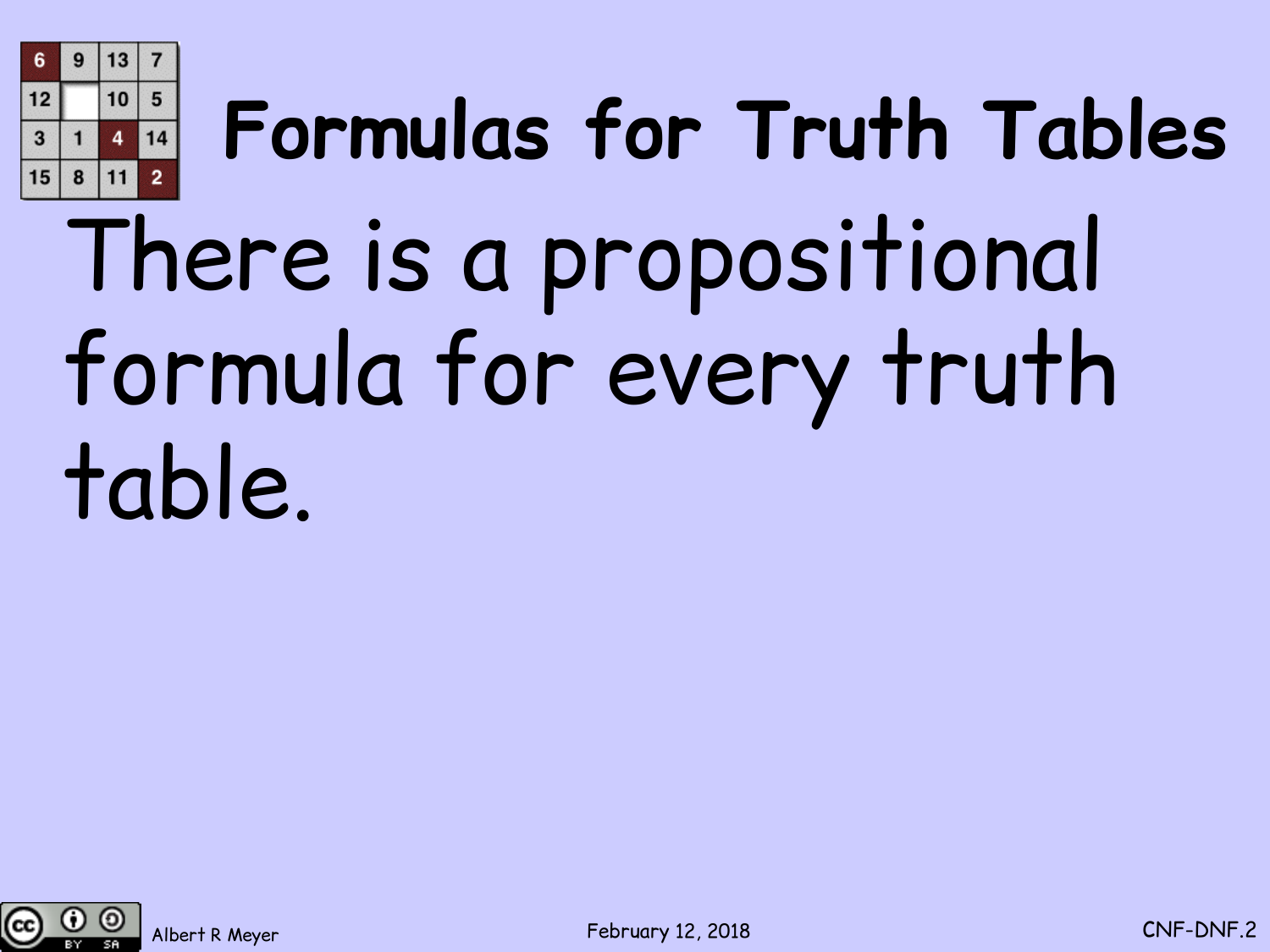

# Formulas for Truth Tables
There is a propositional
formula for every truth
table.
CNF-DNF.2